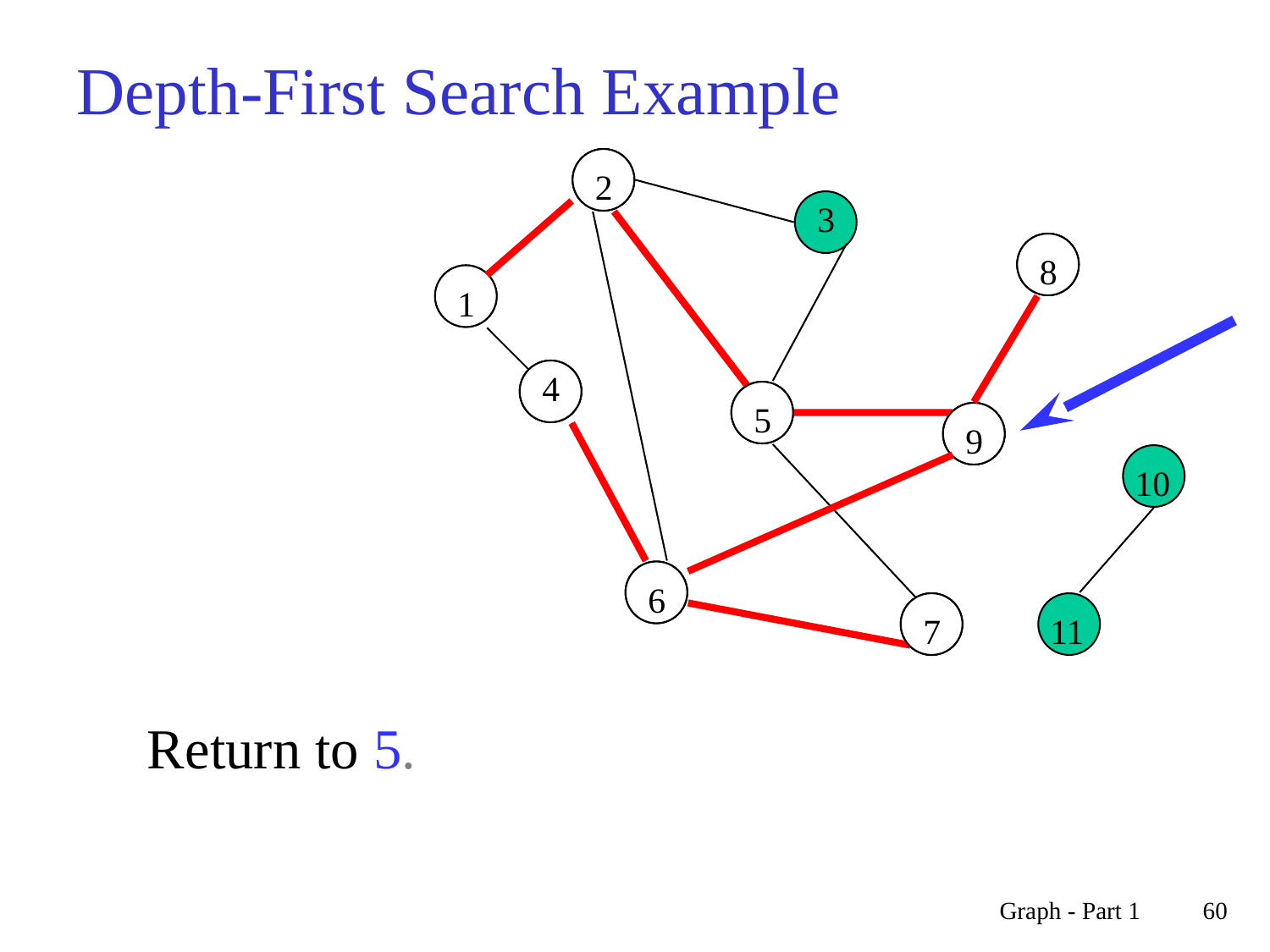

# Depth-First Search Example

2

2
2

3

8

8

8

1
1

4

4

4

5

5
5

9

9

9

10

6

6
6

7

7

7
11
Return to 5.
Graph - Part 1
60